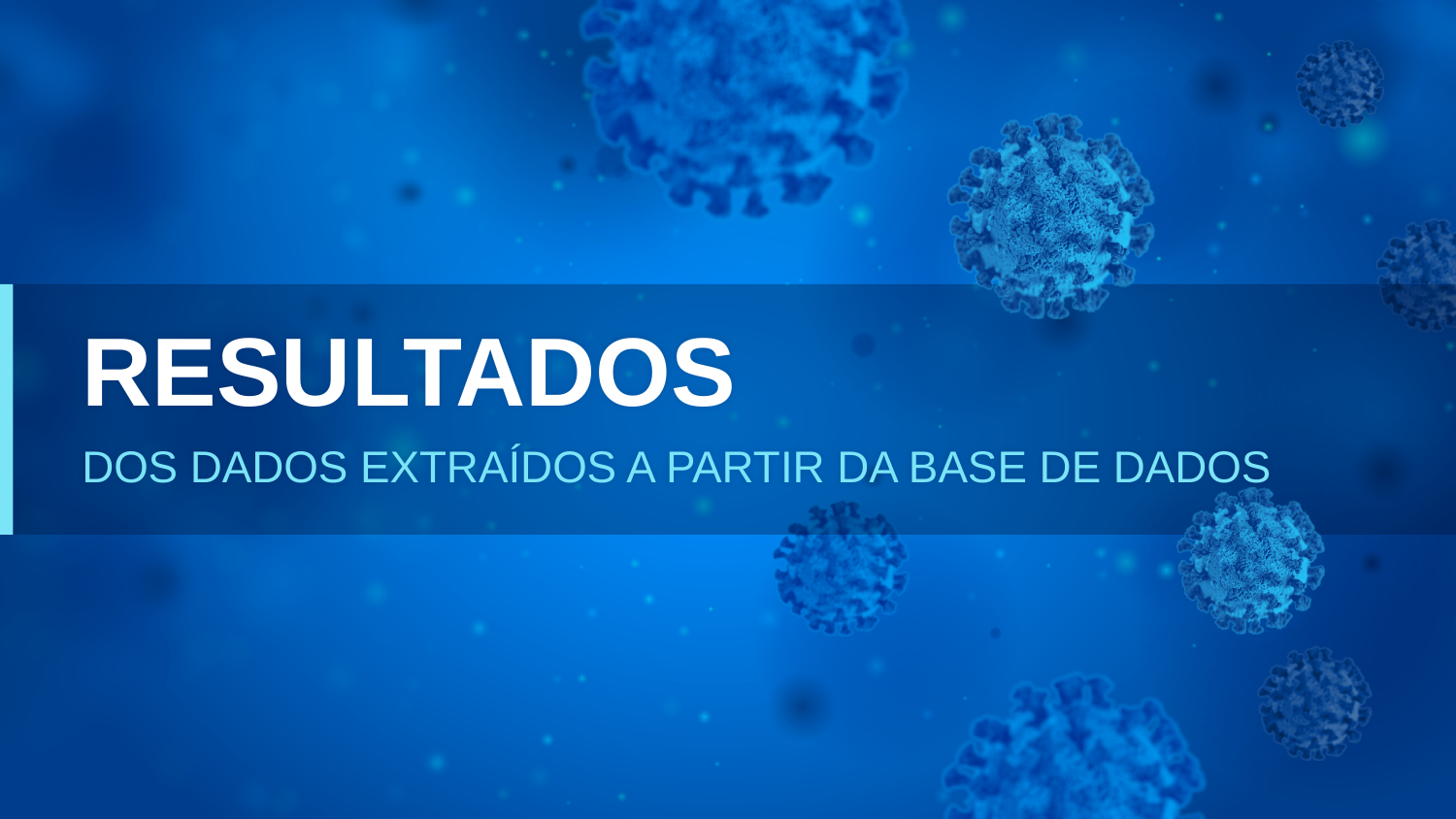

# RESULTADOS
DOS DADOS EXTRAÍDOS A PARTIR DA BASE DE DADOS